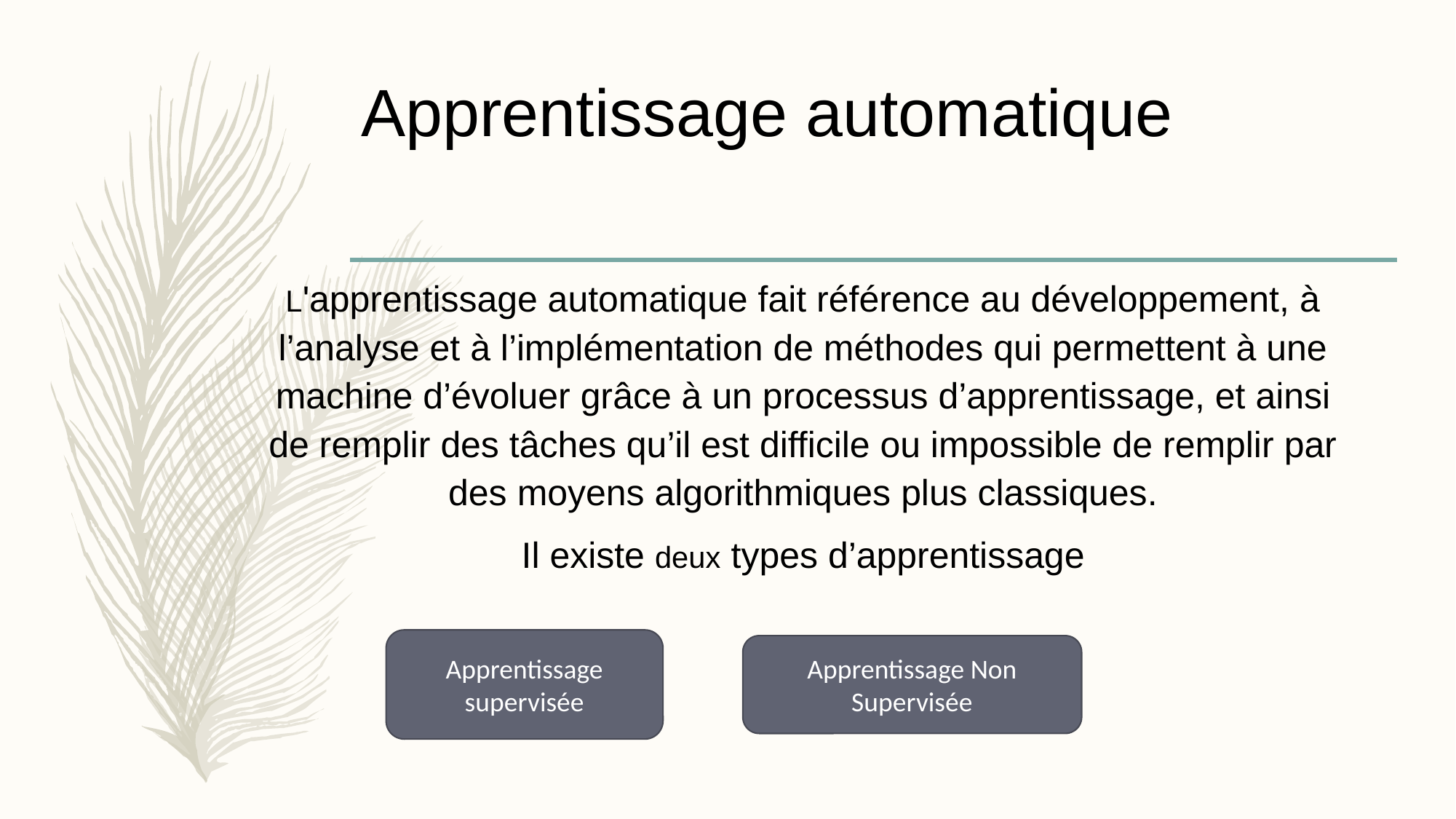

# Apprentissage automatique
L'apprentissage automatique fait référence au développement, à l’analyse et à l’implémentation de méthodes qui permettent à une machine d’évoluer grâce à un processus d’apprentissage, et ainsi de remplir des tâches qu’il est difficile ou impossible de remplir par des moyens algorithmiques plus classiques.
Il existe deux types d’apprentissage

Apprentissage supervisée
Apprentissage Non Supervisée